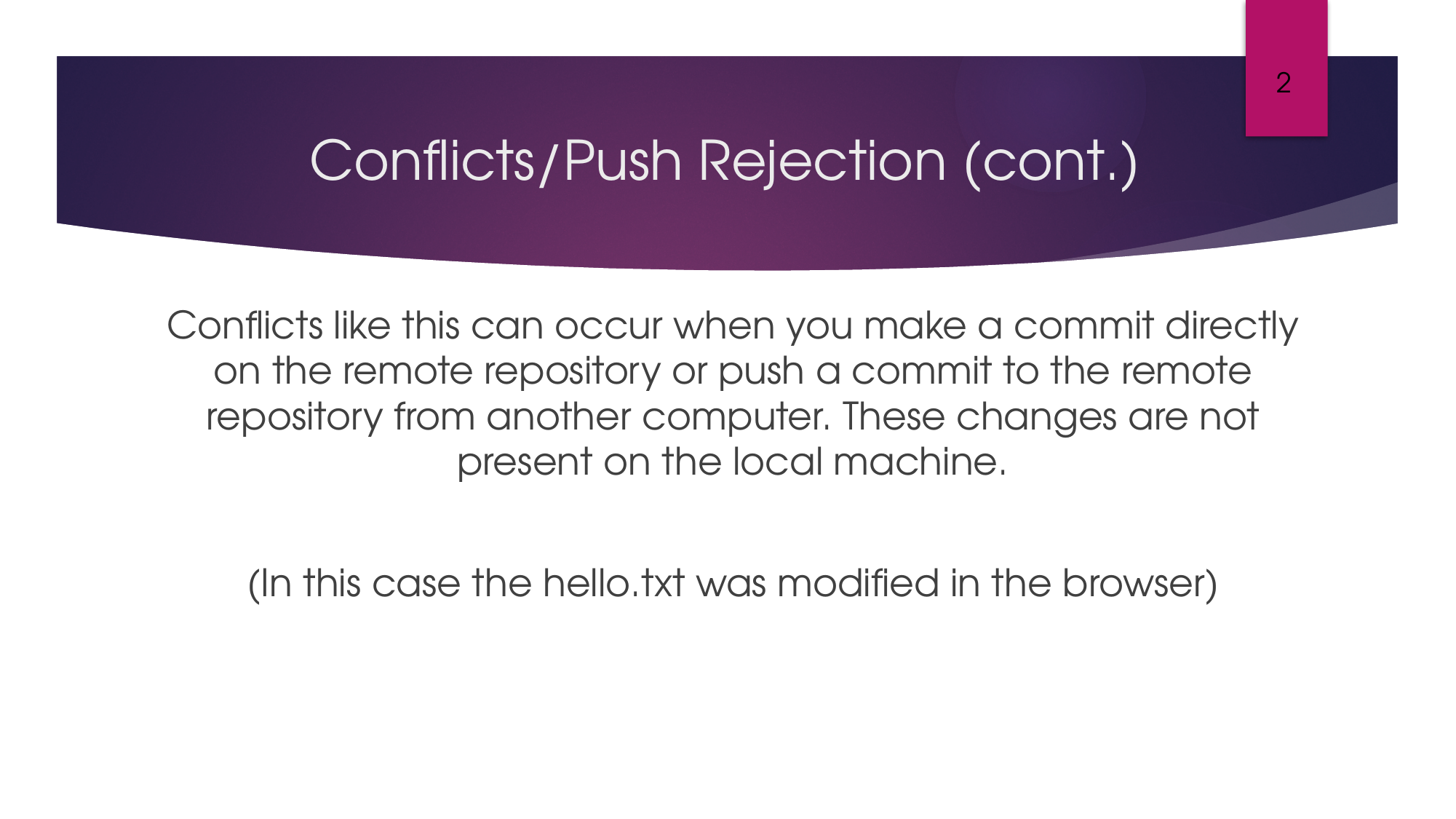

2
# Conflicts/Push Rejection (cont.)
Conflicts like this can occur when you make a commit directly on the remote repository or push a commit to the remote repository from another computer. These changes are not present on the local machine.

(In this case the hello.txt was modified in the browser)